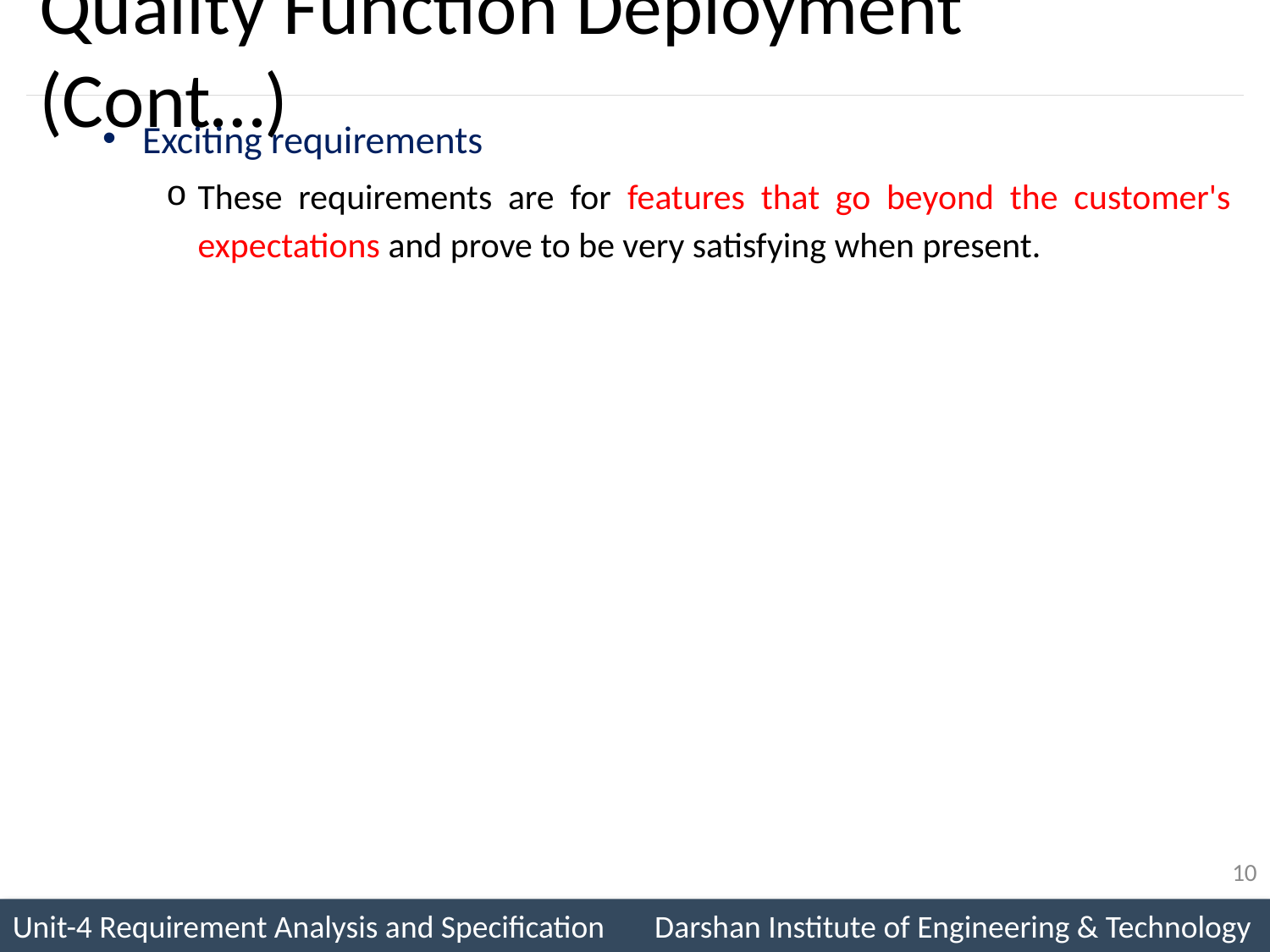

# Quality Function Deployment (Cont…)
Exciting requirements
These requirements are for features that go beyond the customer's expectations and prove to be very satisfying when present.
10